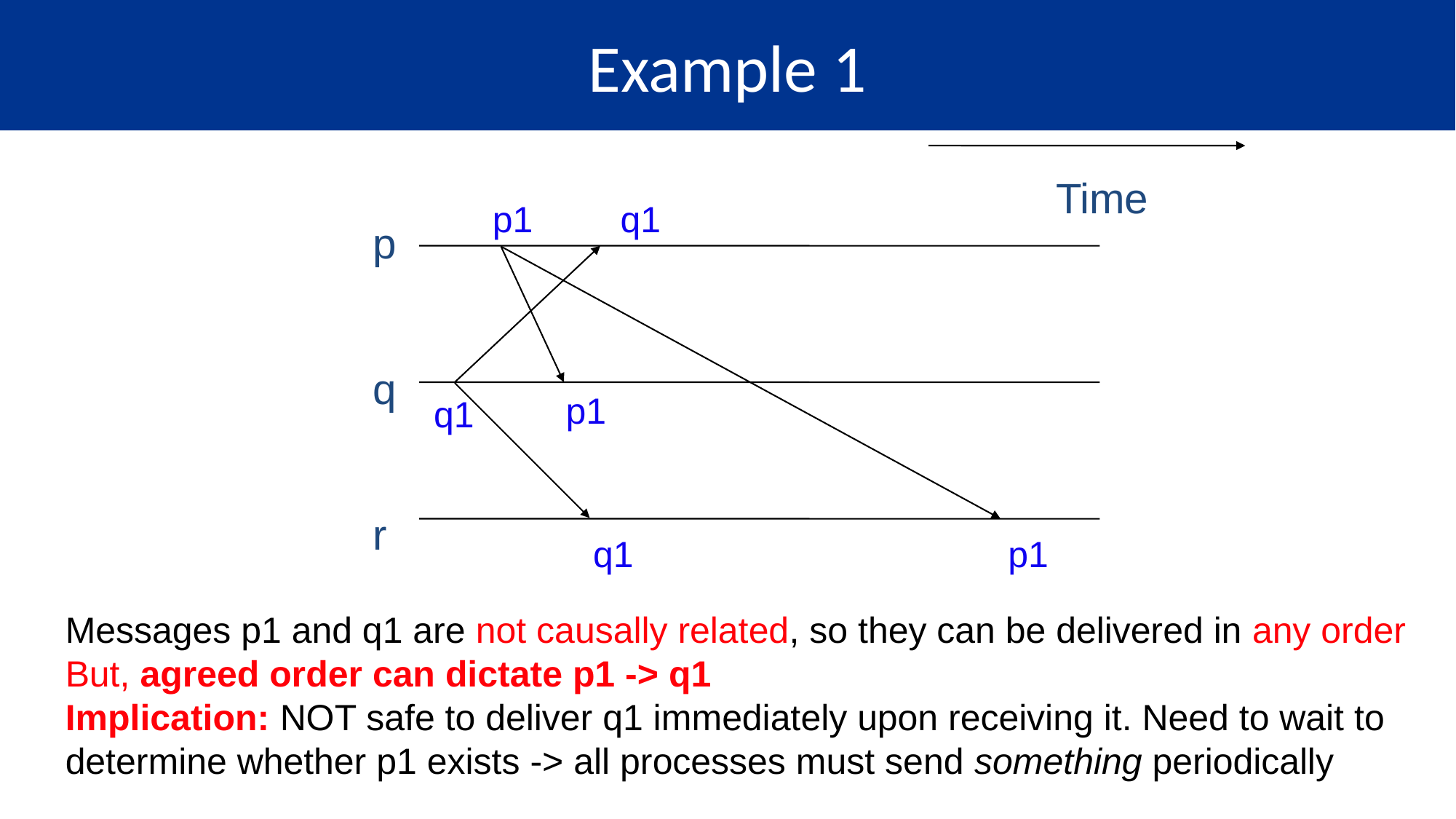

# Example 1

Time
p1
q1
p

q

p1

q1
r

q1
p1
Messages p1 and q1 are not causally related, so they can be delivered in any order
But, agreed order can dictate p1 -> q1
Implication: NOT safe to deliver q1 immediately upon receiving it. Need to wait to determine whether p1 exists -> all processes must send something periodically